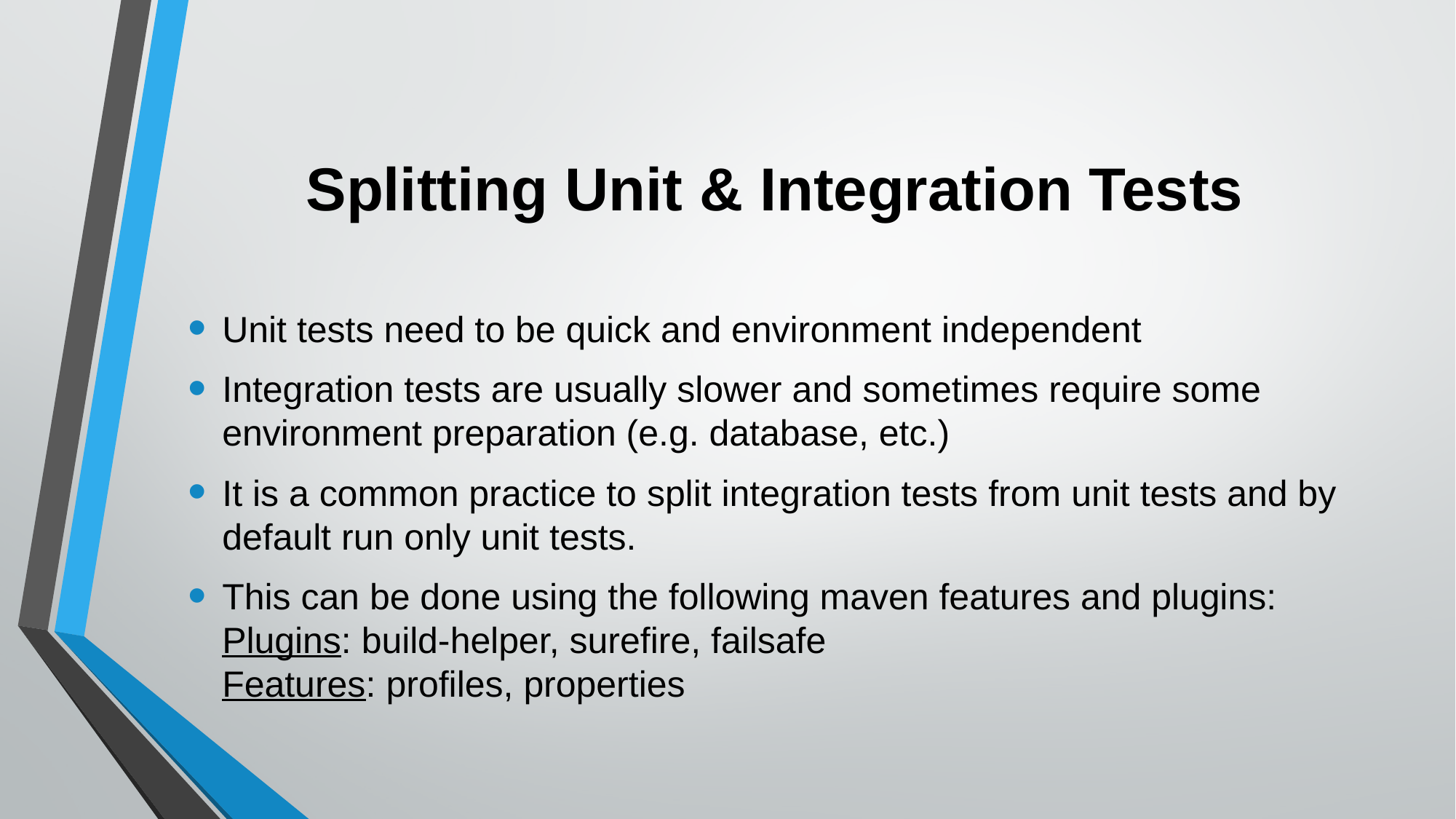

# Splitting Unit & Integration Tests
Unit tests need to be quick and environment independent
Integration tests are usually slower and sometimes require some environment preparation (e.g. database, etc.)
It is a common practice to split integration tests from unit tests and by default run only unit tests.
This can be done using the following maven features and plugins:
Plugins: build-helper, surefire, failsafe
Features: profiles, properties